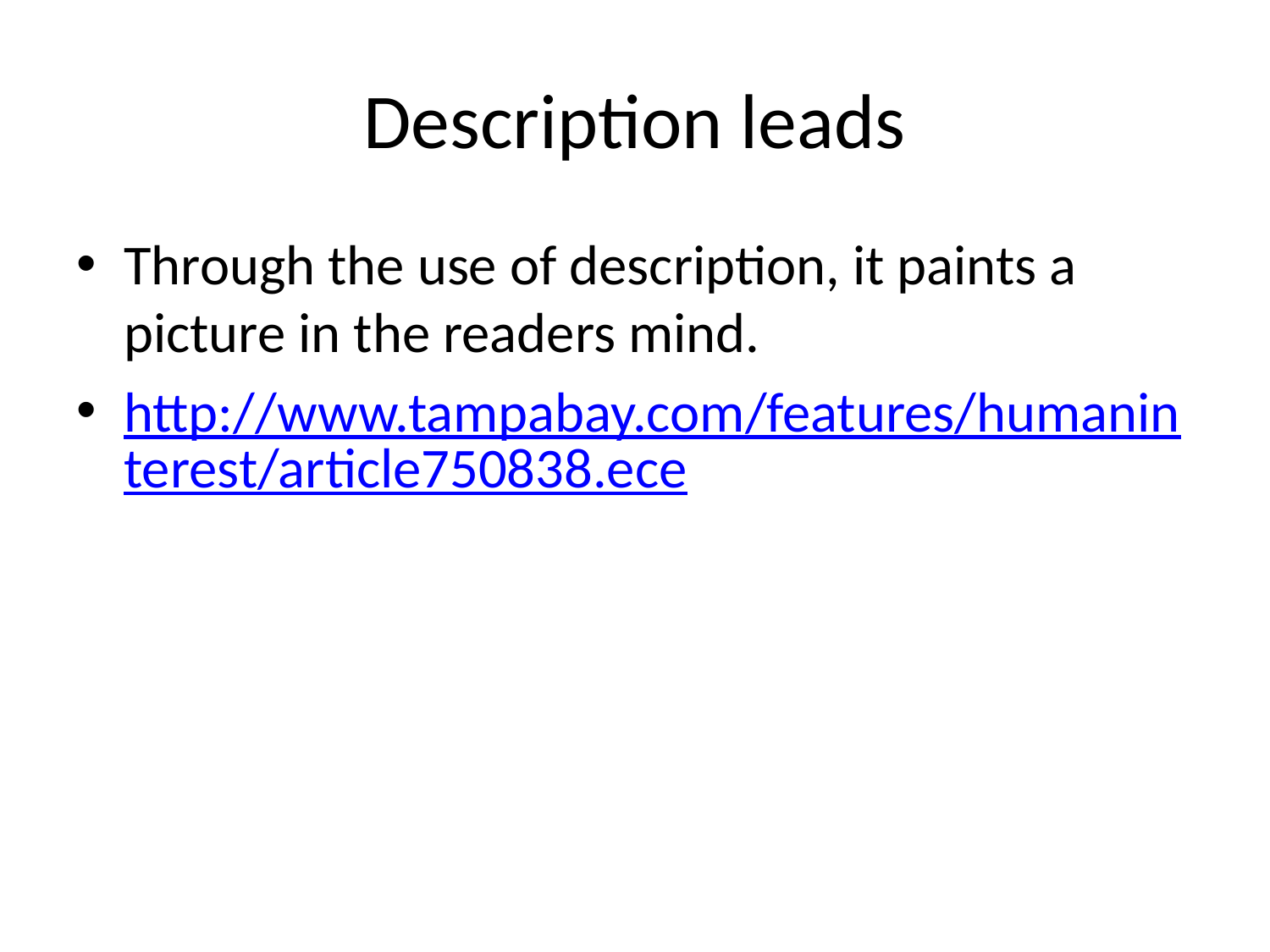

# Description leads
Through the use of description, it paints a picture in the readers mind.
http://www.tampabay.com/features/humaninterest/article750838.ece